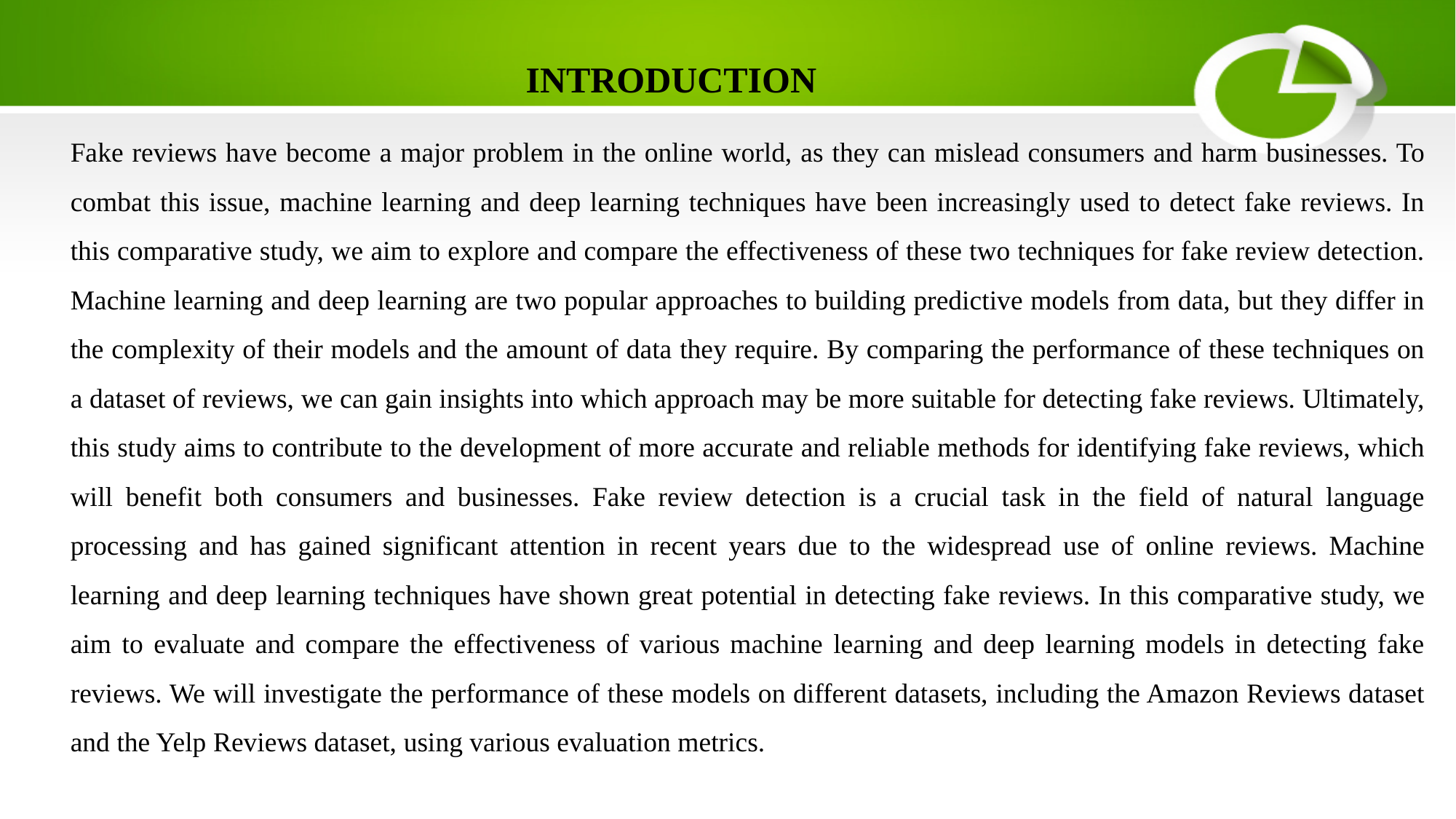

INTRODUCTION
Fake reviews have become a major problem in the online world, as they can mislead consumers and harm businesses. To combat this issue, machine learning and deep learning techniques have been increasingly used to detect fake reviews. In this comparative study, we aim to explore and compare the effectiveness of these two techniques for fake review detection. Machine learning and deep learning are two popular approaches to building predictive models from data, but they differ in the complexity of their models and the amount of data they require. By comparing the performance of these techniques on a dataset of reviews, we can gain insights into which approach may be more suitable for detecting fake reviews. Ultimately, this study aims to contribute to the development of more accurate and reliable methods for identifying fake reviews, which will benefit both consumers and businesses. Fake review detection is a crucial task in the field of natural language processing and has gained significant attention in recent years due to the widespread use of online reviews. Machine learning and deep learning techniques have shown great potential in detecting fake reviews. In this comparative study, we aim to evaluate and compare the effectiveness of various machine learning and deep learning models in detecting fake reviews. We will investigate the performance of these models on different datasets, including the Amazon Reviews dataset and the Yelp Reviews dataset, using various evaluation metrics.